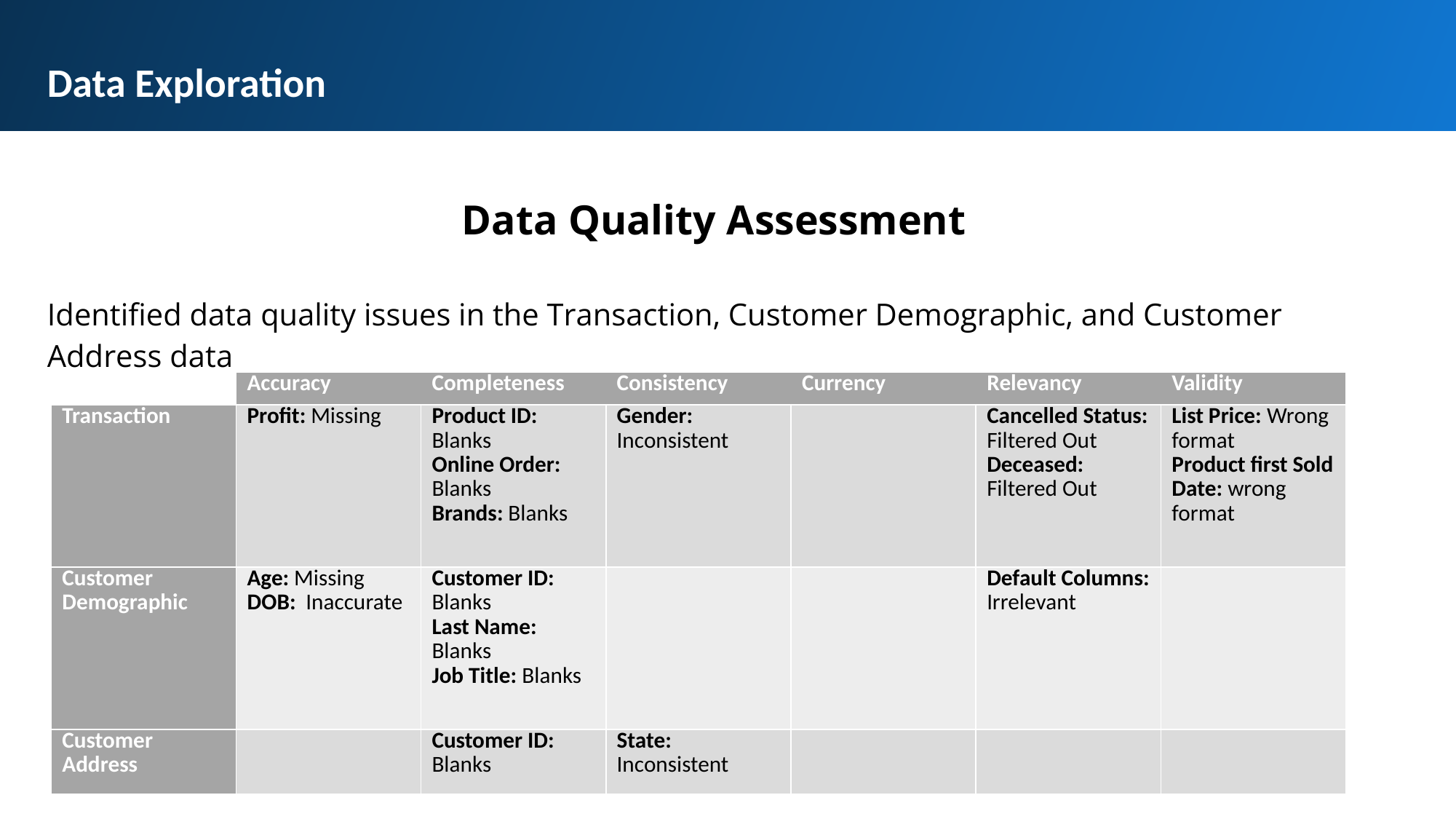

Data Exploration
Data Quality Assessment
Identified data quality issues in the Transaction, Customer Demographic, and Customer Address data
|  | Accuracy | Completeness | Consistency | Currency | Relevancy | Validity |
| --- | --- | --- | --- | --- | --- | --- |
| Transaction | Profit: Missing | Product ID: Blanks Online Order: Blanks Brands: Blanks | Gender: Inconsistent |  | Cancelled Status: Filtered Out Deceased: Filtered Out | List Price: Wrong format Product first Sold Date: wrong format |
| Customer Demographic | Age: Missing DOB: Inaccurate | Customer ID: Blanks Last Name: Blanks Job Title: Blanks |  |  | Default Columns: Irrelevant |  |
| Customer Address |  | Customer ID: Blanks | State: Inconsistent |  |  |  |